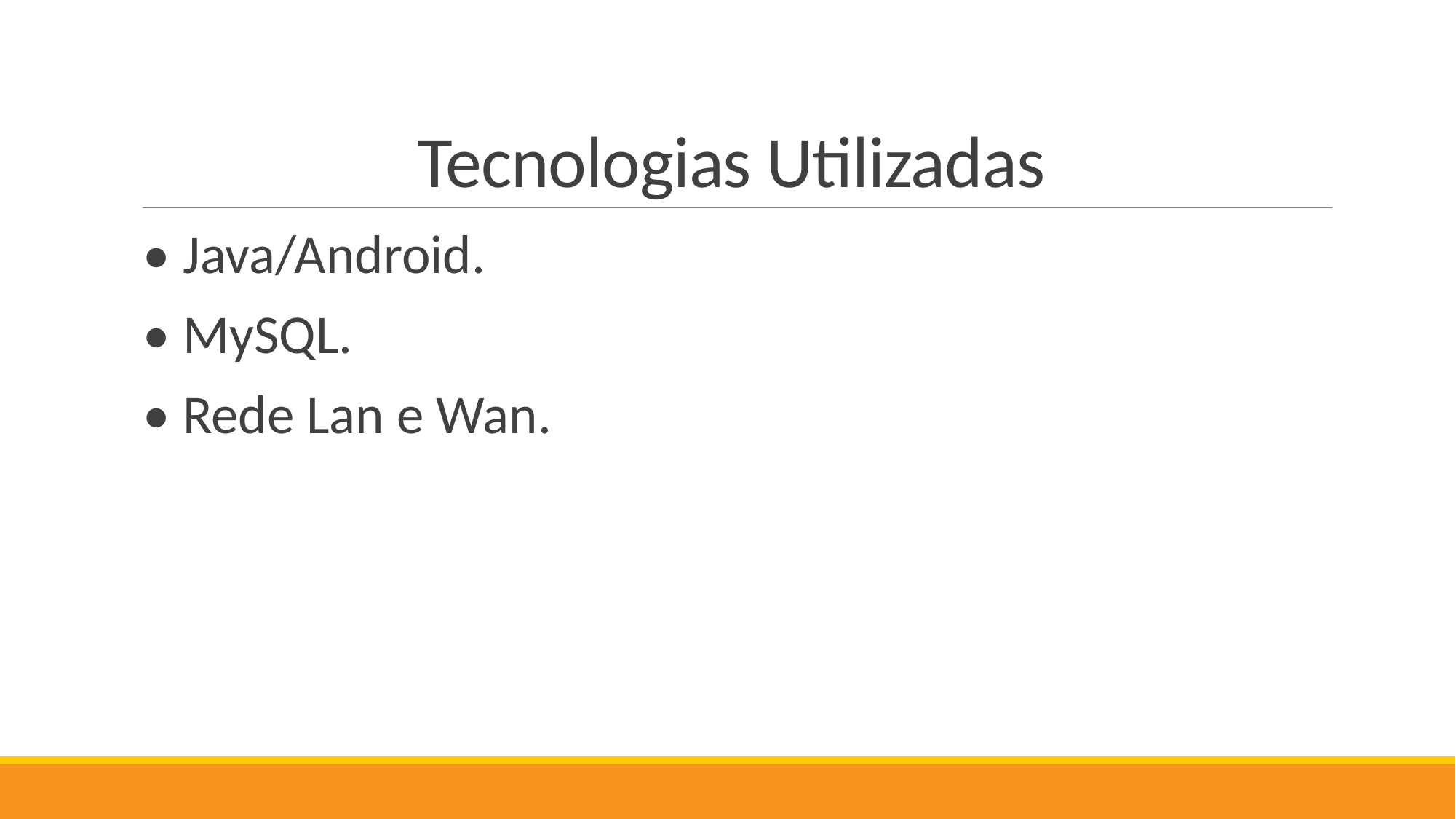

# Tecnologias Utilizadas
• Java/Android.
• MySQL.
• Rede Lan e Wan.